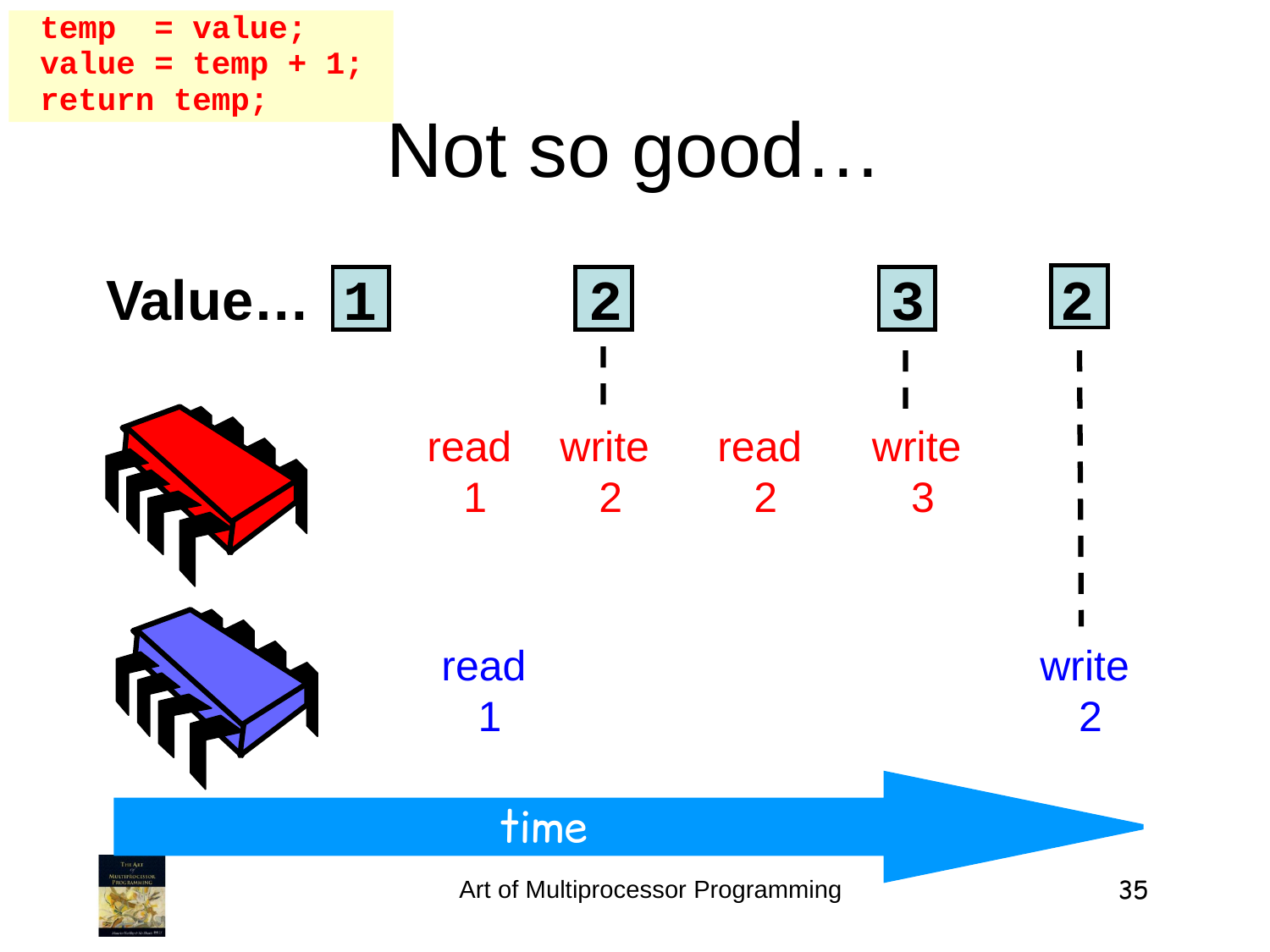

temp  = value;
 value = temp + 1;
 return temp;
Not so good…
Value… 1
2
3
2

read
1
write
2
read
2
write
3

read
1
write
2

time
Art of Multiprocessor Programming
35